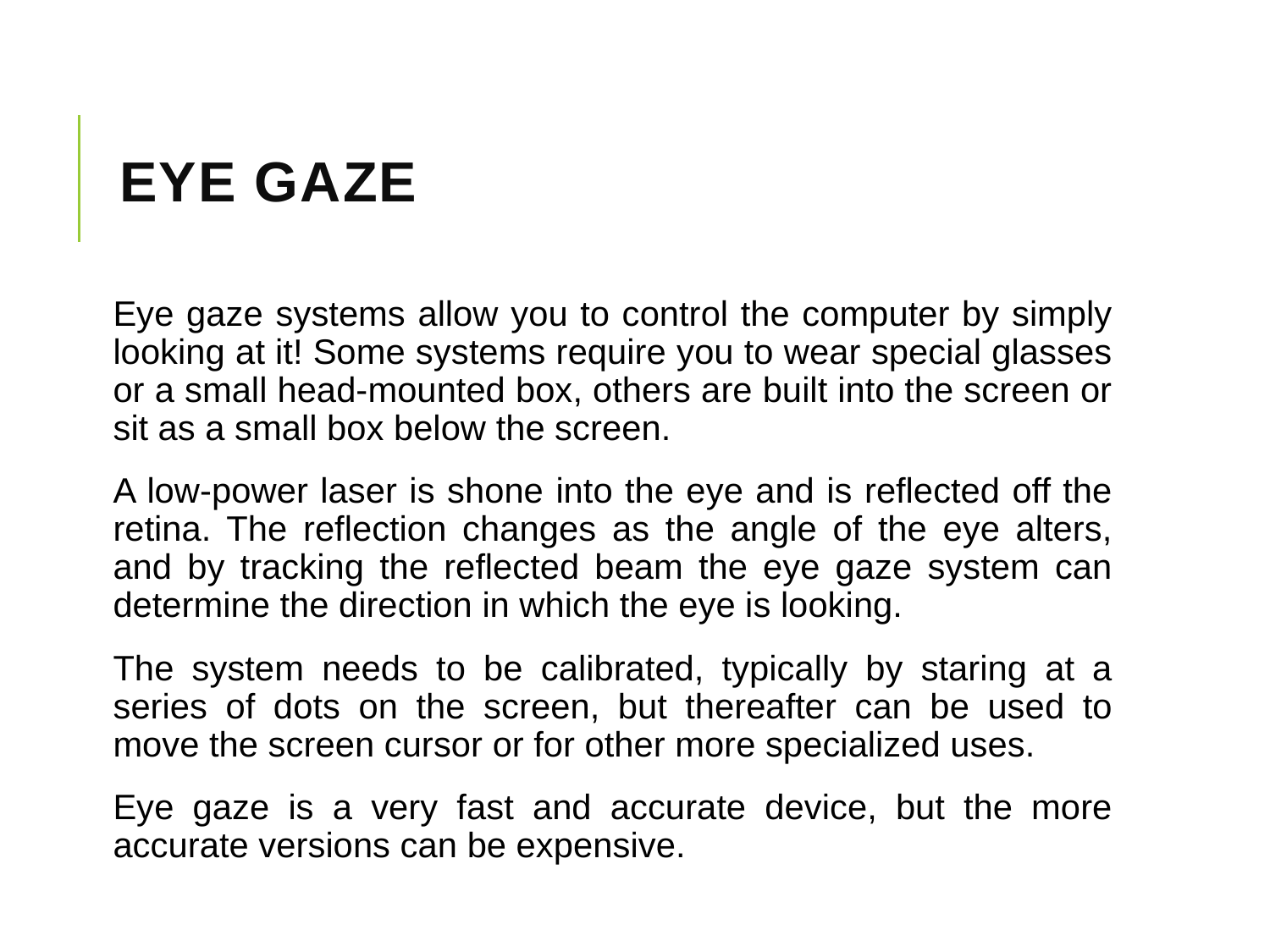

# Eye Gaze
Eye gaze systems allow you to control the computer by simply looking at it! Some systems require you to wear special glasses or a small head-mounted box, others are built into the screen or sit as a small box below the screen.
A low-power laser is shone into the eye and is reflected off the retina. The reflection changes as the angle of the eye alters, and by tracking the reflected beam the eye gaze system can determine the direction in which the eye is looking.
The system needs to be calibrated, typically by staring at a series of dots on the screen, but thereafter can be used to move the screen cursor or for other more specialized uses.
Eye gaze is a very fast and accurate device, but the more accurate versions can be expensive.